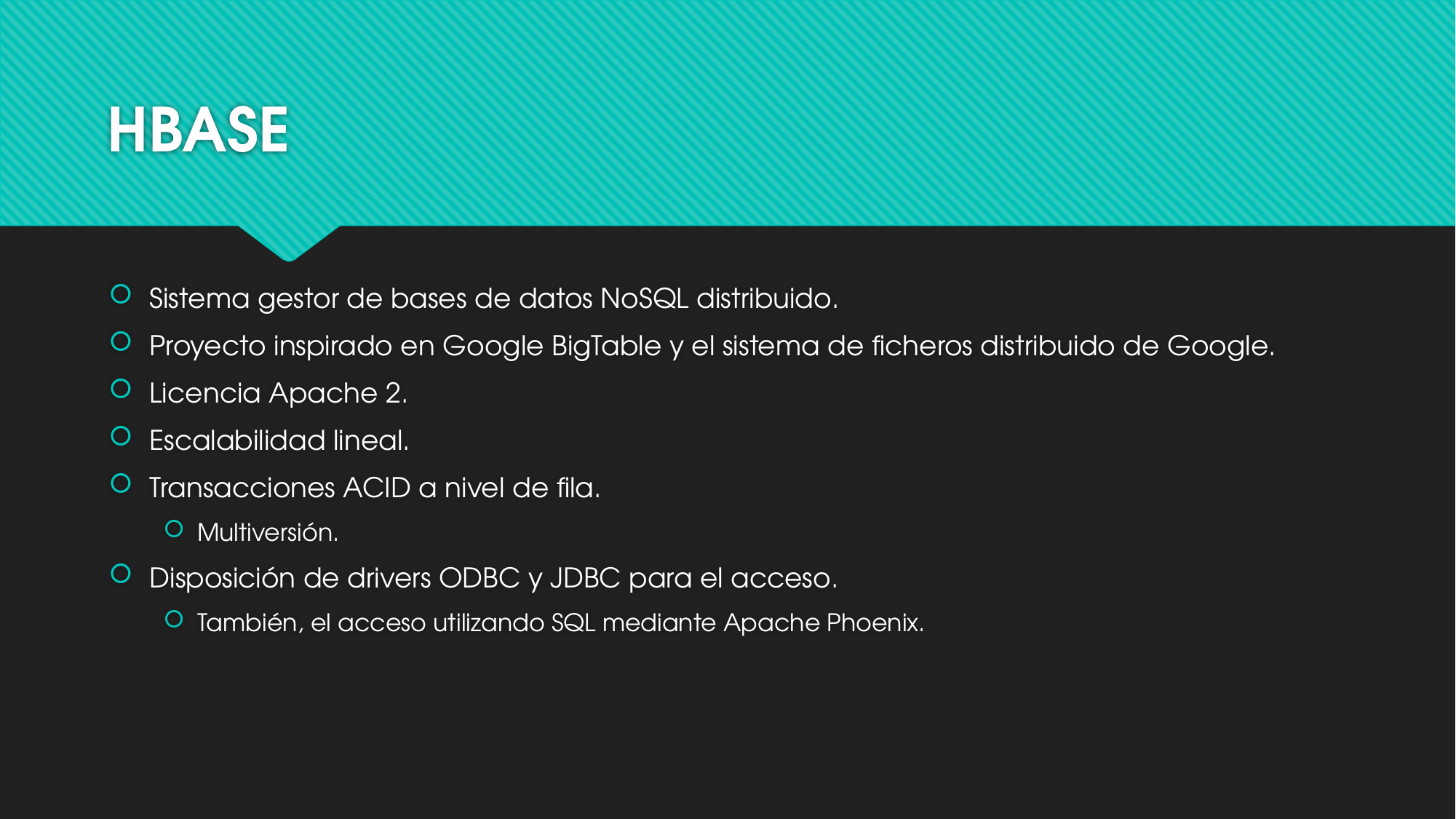

# HBASE
Sistema gestor de bases de datos NoSQL distribuido.
Proyecto inspirado en Google BigTable y el sistema de ficheros distribuido de Google.
Licencia Apache 2.
Escalabilidad lineal.
Transacciones ACID a nivel de fila.
Multiversión.
Disposición de drivers ODBC y JDBC para el acceso.
También, el acceso utilizando SQL mediante Apache Phoenix.